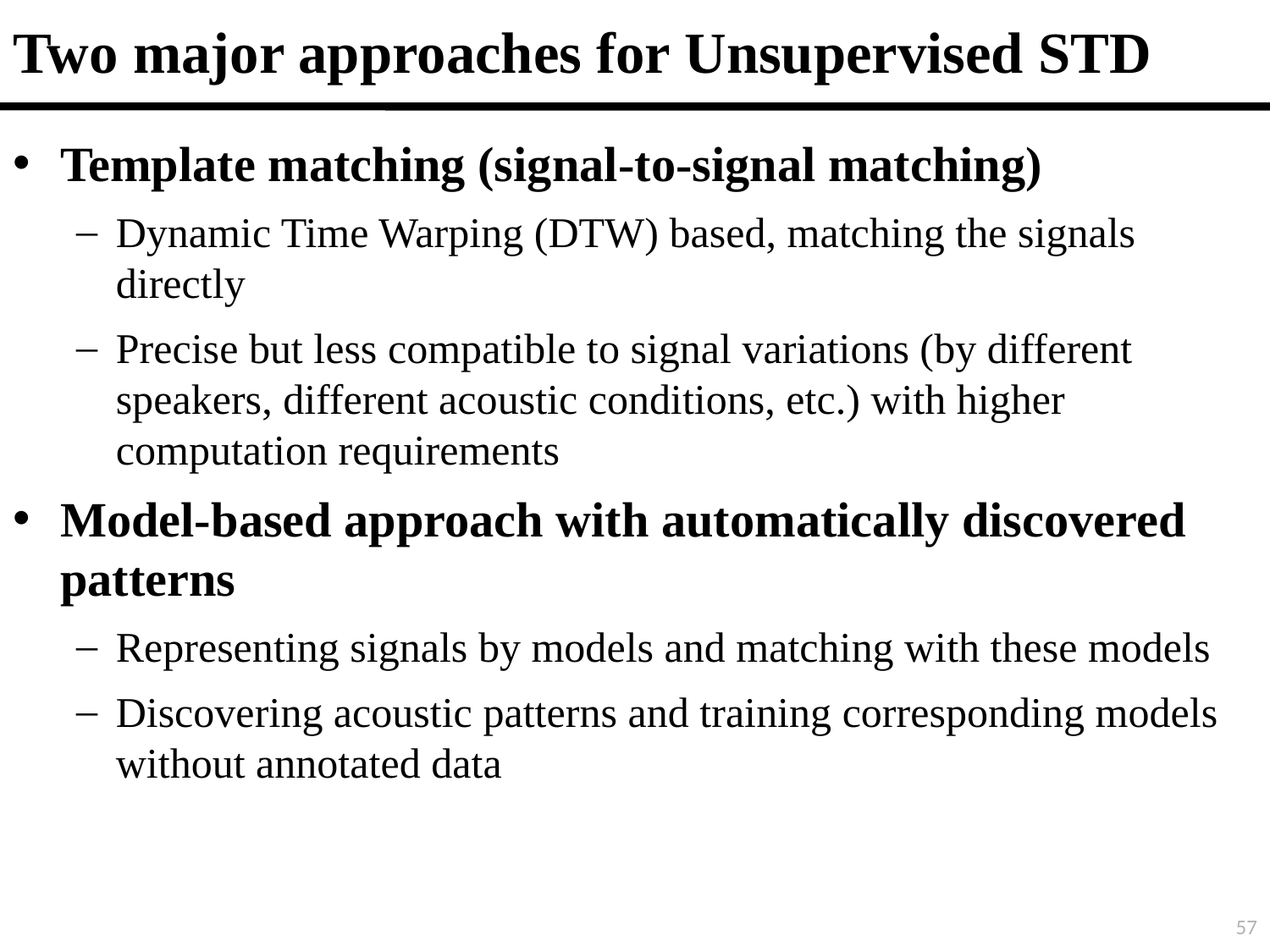

# Two major approaches for Unsupervised STD

Template matching (signal-to-signal matching)
Dynamic Time Warping (DTW) based, matching the signals directly
Precise but less compatible to signal variations (by different speakers, different acoustic conditions, etc.) with higher computation requirements
Model-based approach with automatically discovered patterns
Representing signals by models and matching with these models
Discovering acoustic patterns and training corresponding models without annotated data
57